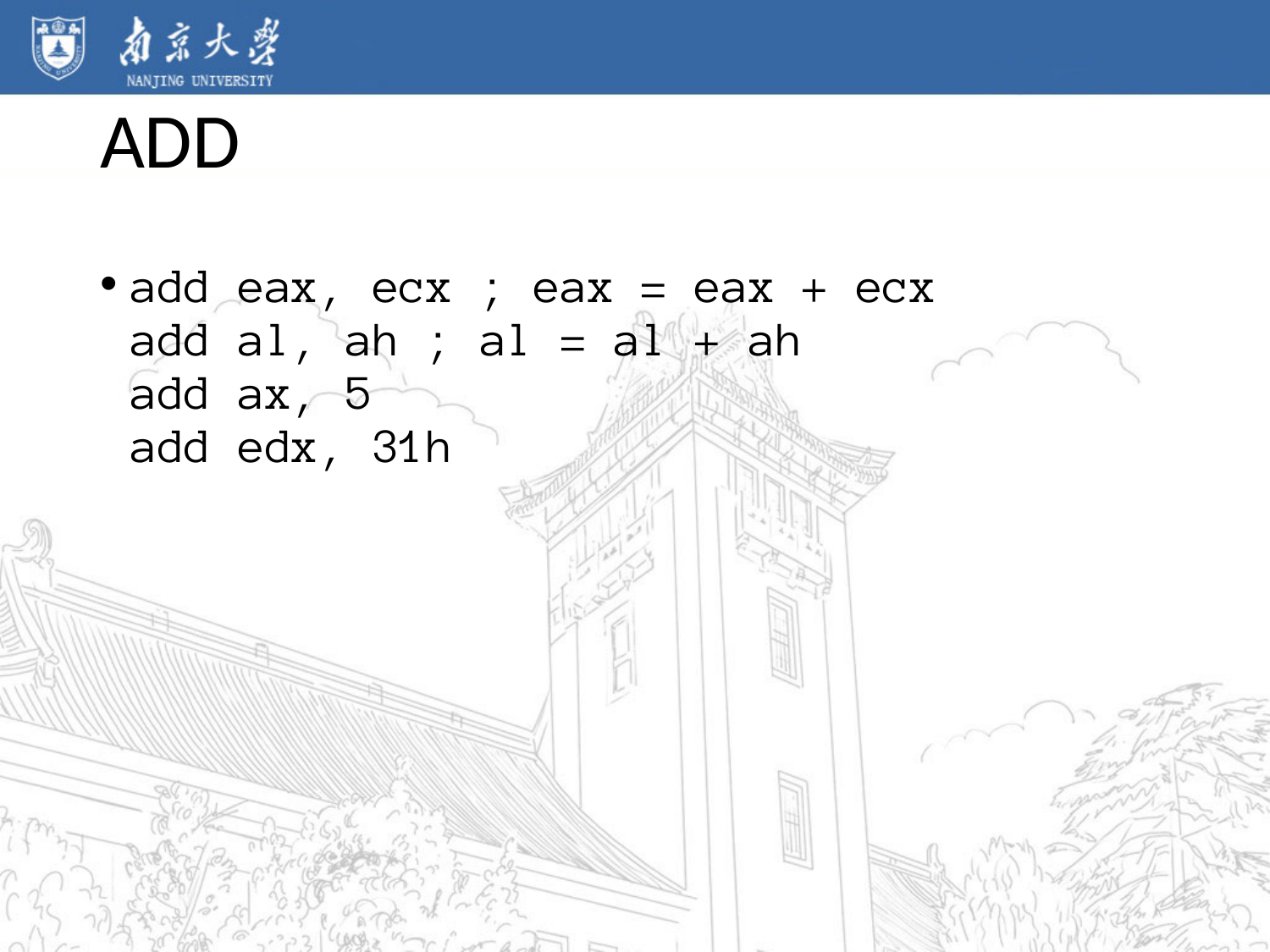

# ADD
add eax, ecx ; eax = eax + ecx
add al, ah ; al = al + ah
add ax, 5
add edx, 31h